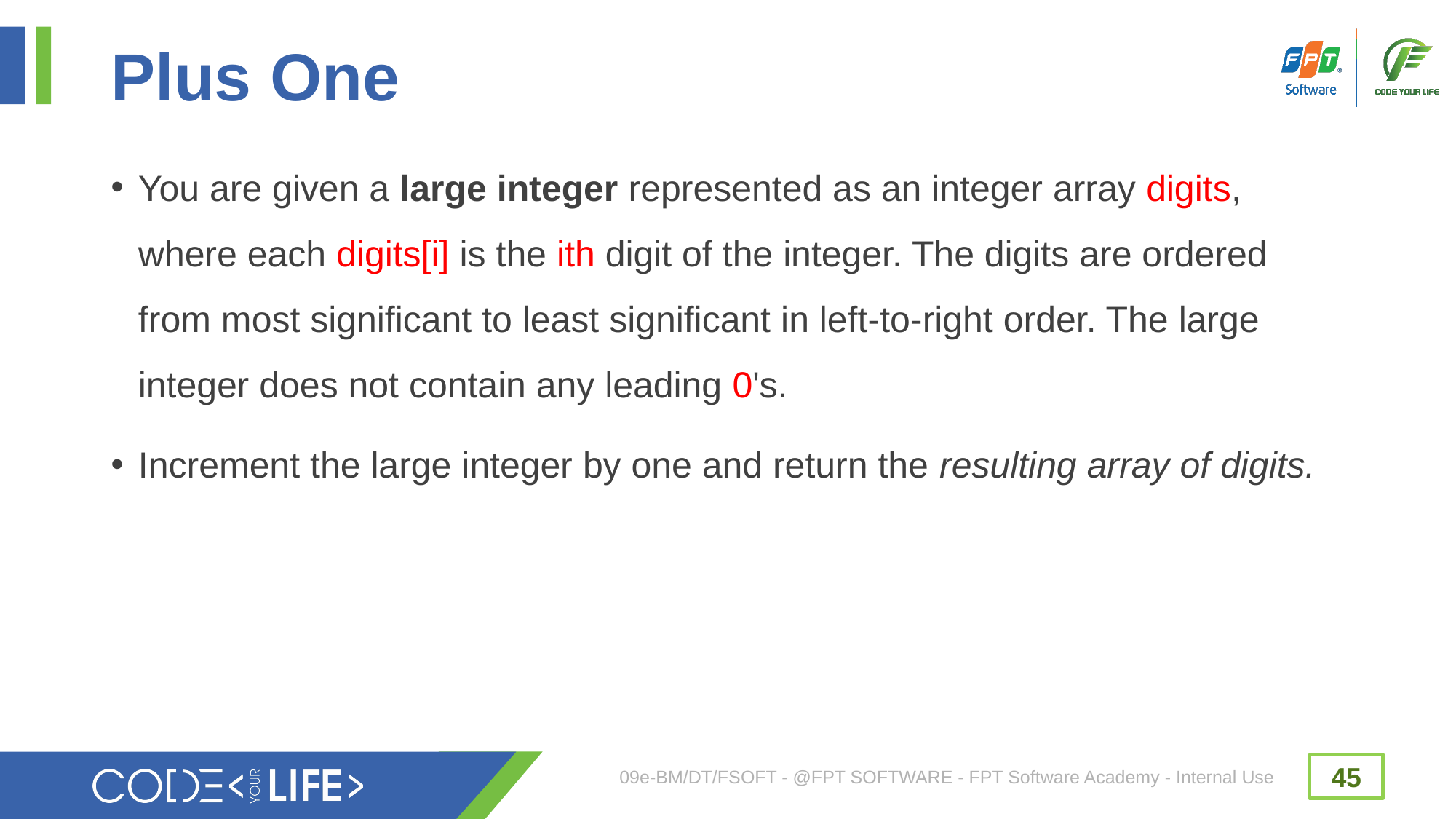

# Plus One
You are given a large integer represented as an integer array digits, where each digits[i] is the ith digit of the integer. The digits are ordered from most significant to least significant in left-to-right order. The large integer does not contain any leading 0's.
Increment the large integer by one and return the resulting array of digits.
09e-BM/DT/FSOFT - @FPT SOFTWARE - FPT Software Academy - Internal Use
45